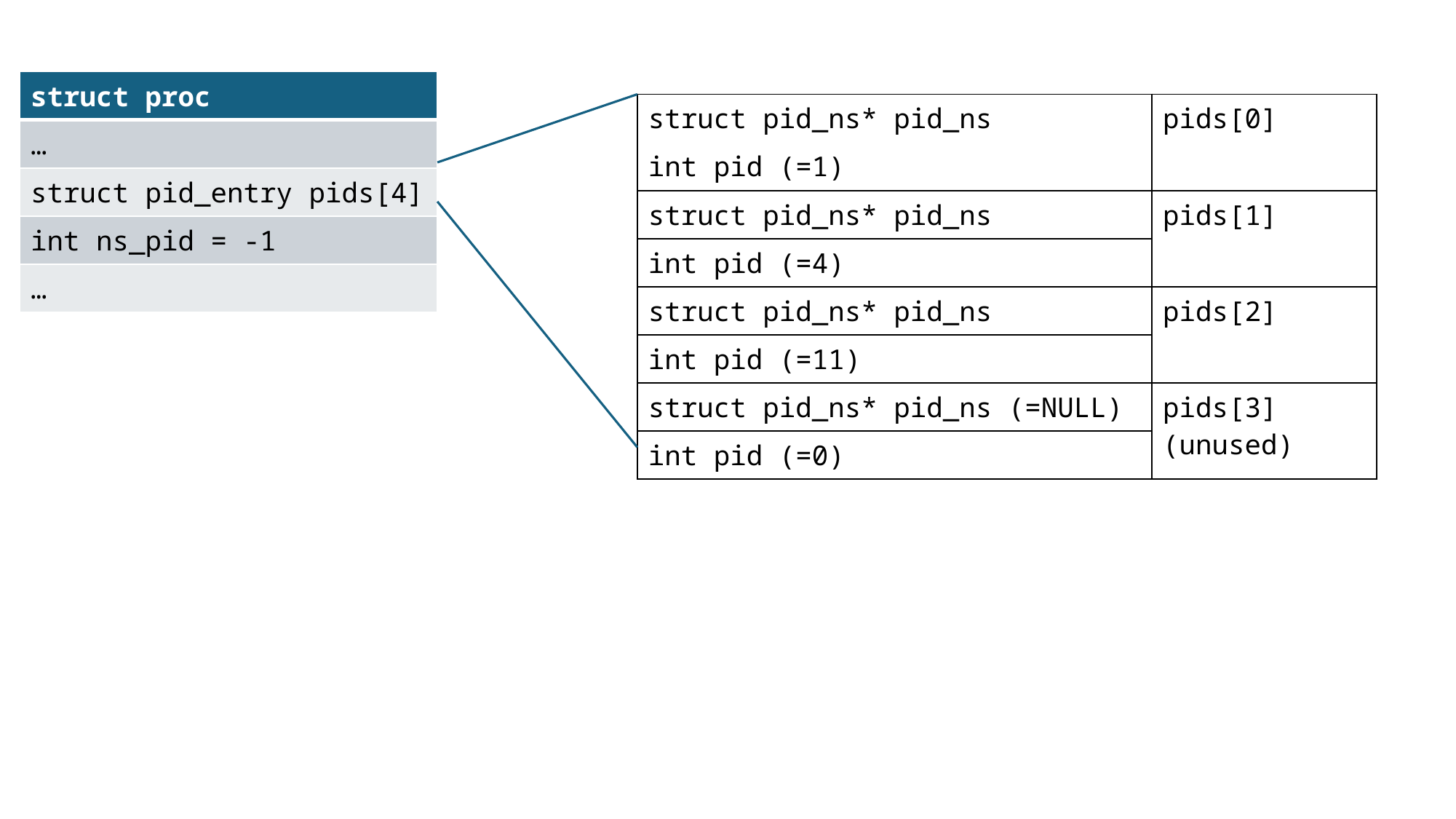

| struct proc |
| --- |
| … |
| struct pid\_entry pids[4] |
| int ns\_pid = -1 |
| … |
| struct pid\_ns\* pid\_ns | pids[0] |
| --- | --- |
| int pid (=1) |  |
| struct pid\_ns\* pid\_ns | pids[1] |
| int pid (=4) |  |
| struct pid\_ns\* pid\_ns | pids[2] |
| int pid (=11) |  |
| struct pid\_ns\* pid\_ns (=NULL) | pids[3] (unused) |
| int pid (=0) |  |